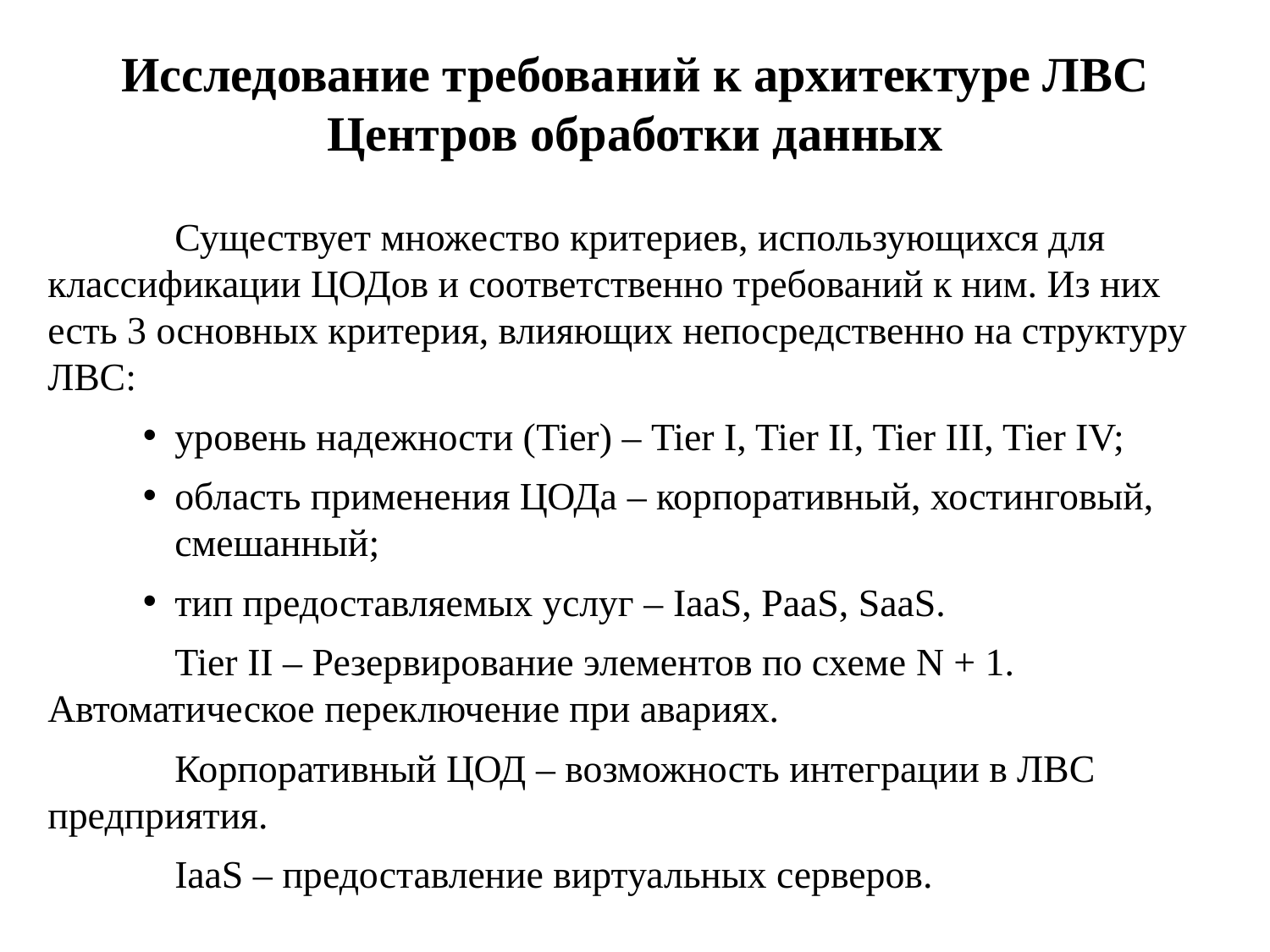

Исследование требований к архитектуре ЛВС
Центров обработки данных
	Существует множество критериев, использующихся для классификации ЦОДов и соответственно требований к ним. Из них есть 3 основных критерия, влияющих непосредственно на структуру ЛВС:
уровень надежности (Tier) – Tier I, Tier II, Tier III, Tier IV;
область применения ЦОДа – корпоративный, хостинговый, смешанный;
тип предоставляемых услуг – IaaS, PaaS, SaaS.
	Tier II – Резервирование элементов по схеме N + 1. Автоматическое переключение при авариях.
	Корпоративный ЦОД – возможность интеграции в ЛВС предприятия.
	IaaS – предоставление виртуальных серверов.